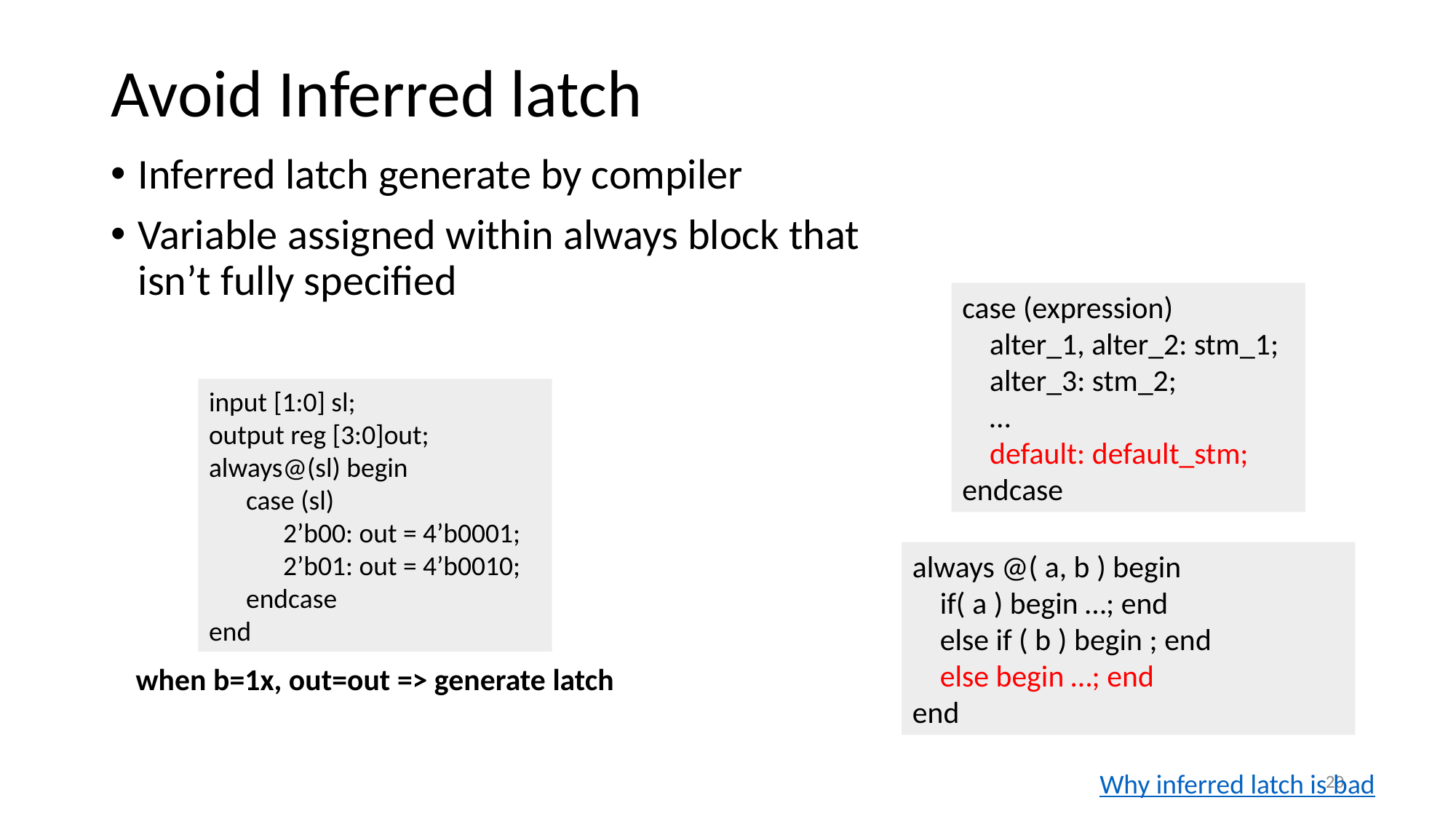

# Avoid Inferred latch
Inferred latch generate by compiler
Variable assigned within always block that isn’t fully specified

case (expression)
    alter_1, alter_2: stm_1;
    alter_3: stm_2;
    …
    default: default_stm;
endcase
input [1:0] sl;
output reg [3:0]out;
always@(sl) begin
      case (sl)
            2’b00: out = 4’b0001;
            2’b01: out = 4’b0010;
      endcase
end
always @( a, b ) begin
    if( a ) begin …; end
    else if ( b ) begin ; end
    else begin …; end
end
when b=1x, out=out => generate latch
20
Why inferred latch is bad